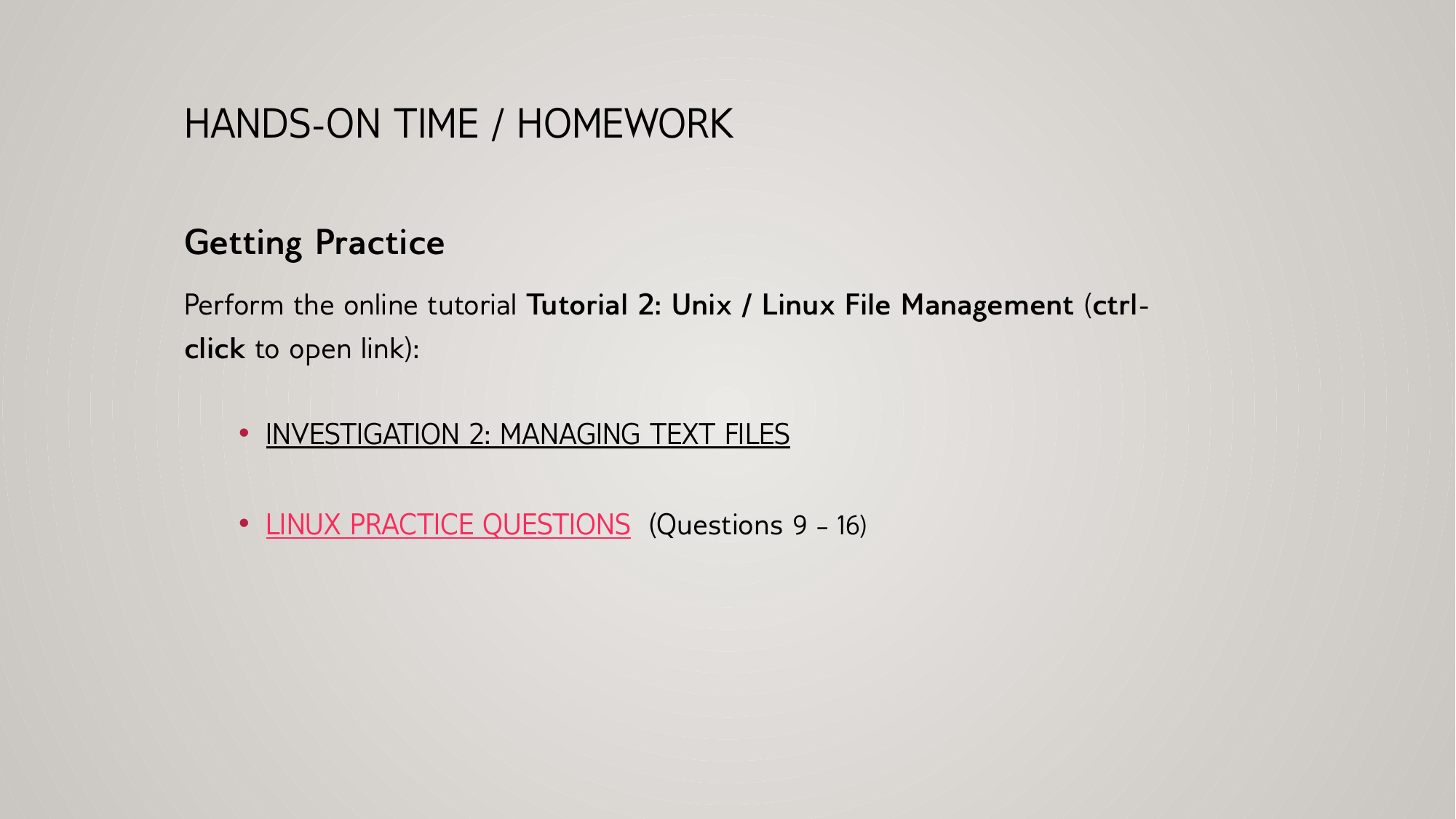

# Hands-on Time / HOMEWORK
Getting Practice
Perform the online tutorial Tutorial 2: Unix / Linux File Management (ctrl-click to open link):
INVESTIGATION 2: MANAGING TEXT FILES
LINUX PRACTICE QUESTIONS  (Questions 9 – 16)